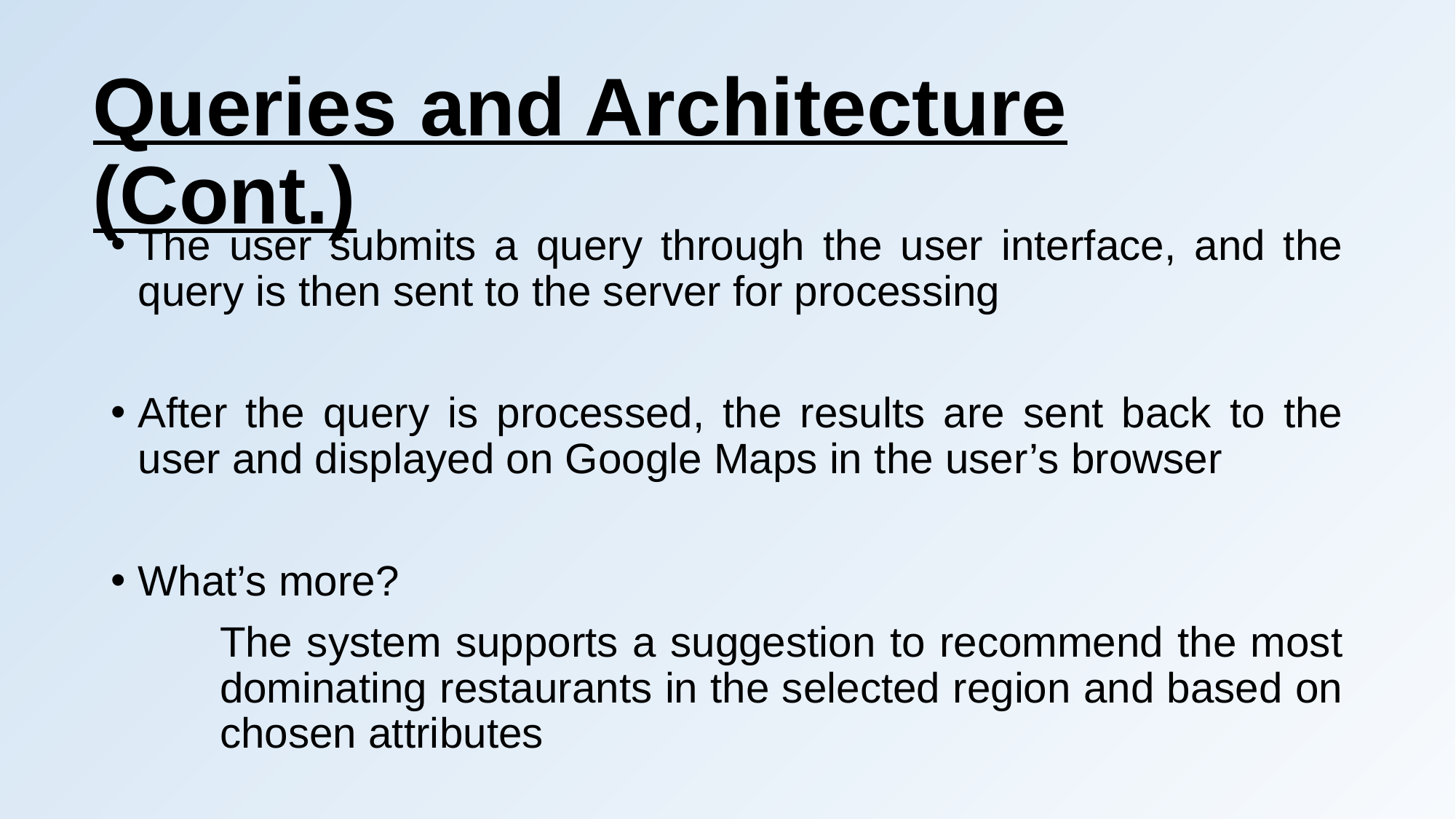

Queries and Architecture (Cont.)
The user submits a query through the user interface, and the query is then sent to the server for processing

After the query is processed, the results are sent back to the user and displayed on Google Maps in the user’s browser

What’s more?
	The system supports a suggestion to recommend the most 	dominating restaurants in the selected region and based on 	chosen attributes